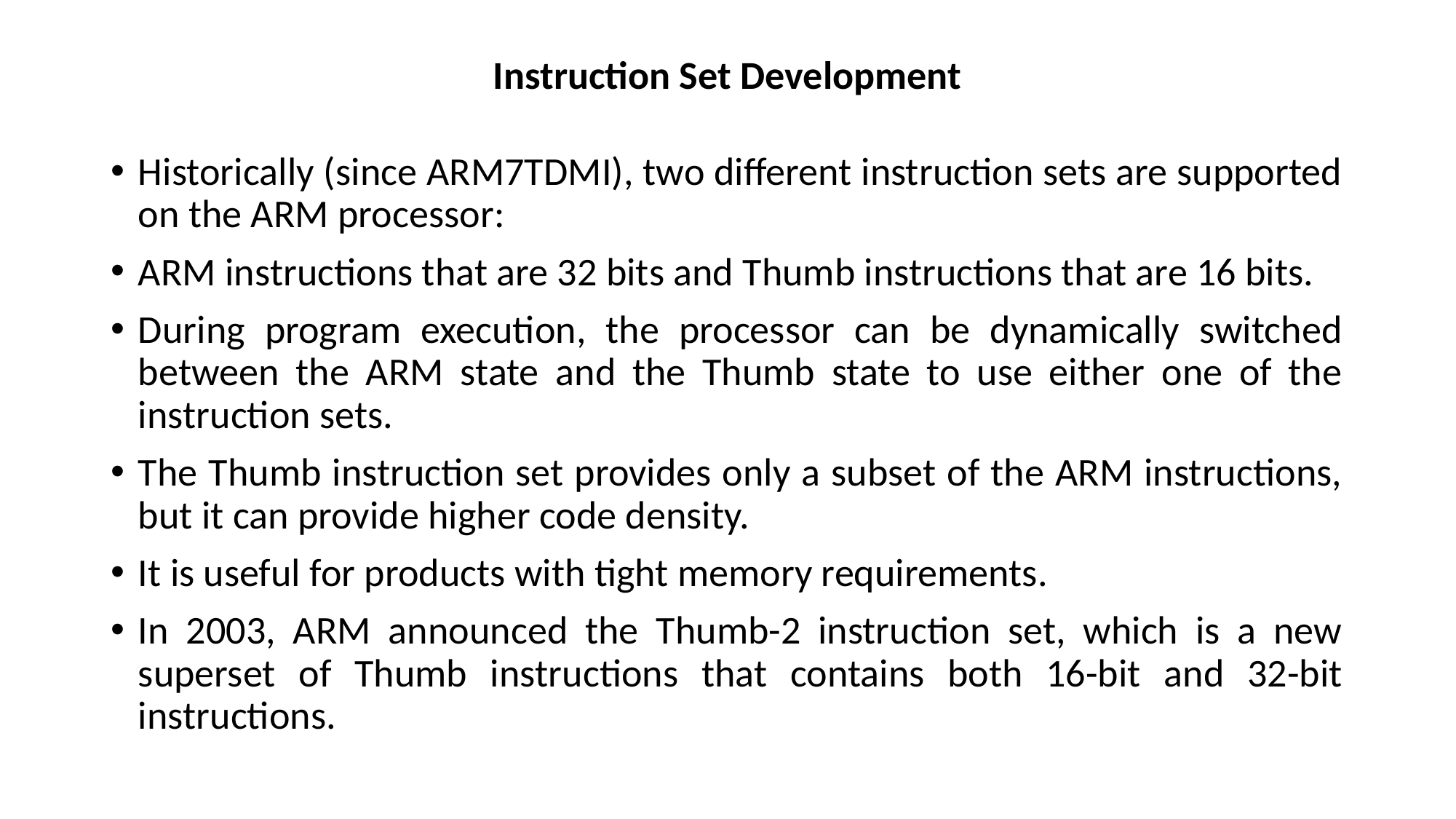

# Instruction Set Development
Historically (since ARM7TDMI), two different instruction sets are supported on the ARM processor:
ARM instructions that are 32 bits and Thumb instructions that are 16 bits.
During program execution, the processor can be dynamically switched between the ARM state and the Thumb state to use either one of the instruction sets.
The Thumb instruction set provides only a subset of the ARM instructions, but it can provide higher code density.
It is useful for products with tight memory requirements.
In 2003, ARM announced the Thumb-2 instruction set, which is a new superset of Thumb instructions that contains both 16-bit and 32-bit instructions.